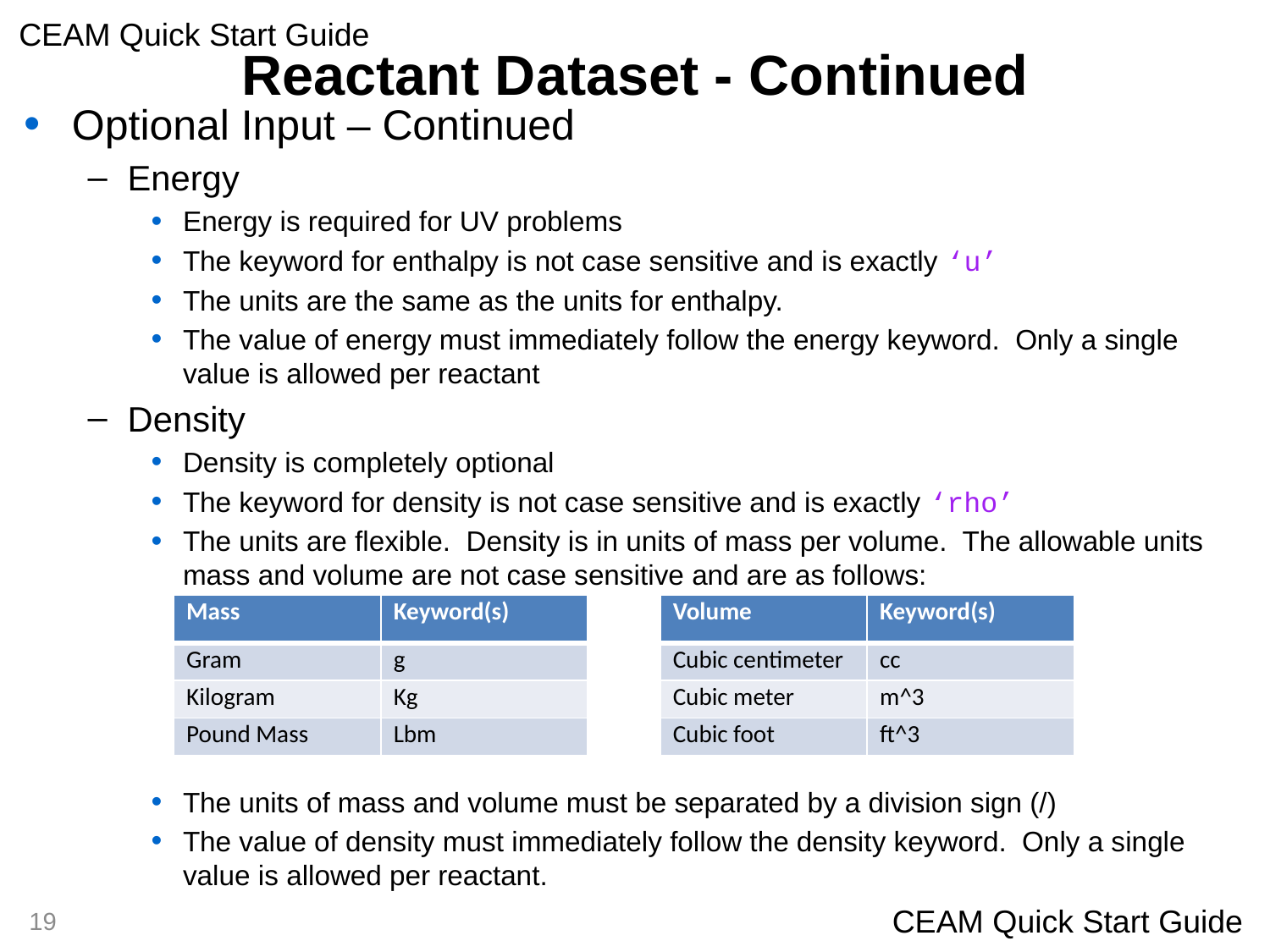

# Reactant Dataset - Continued
Optional Input – Continued
Energy
Energy is required for UV problems
The keyword for enthalpy is not case sensitive and is exactly ‘u’
The units are the same as the units for enthalpy.
The value of energy must immediately follow the energy keyword.  Only a single value is allowed per reactant
Density
Density is completely optional
The keyword for density is not case sensitive and is exactly ‘rho’
The units are flexible.  Density is in units of mass per volume.  The allowable units mass and volume are not case sensitive and are as follows:

The units of mass and volume must be separated by a division sign (/)
The value of density must immediately follow the density keyword.  Only a single value is allowed per reactant.

| Mass | Keyword(s) |
| --- | --- |
| Gram | g |
| Kilogram | Kg |
| Pound Mass | Lbm |
| Volume | Keyword(s) |
| --- | --- |
| Cubic centimeter | cc |
| Cubic meter | m^3 |
| Cubic foot | ft^3 |
19